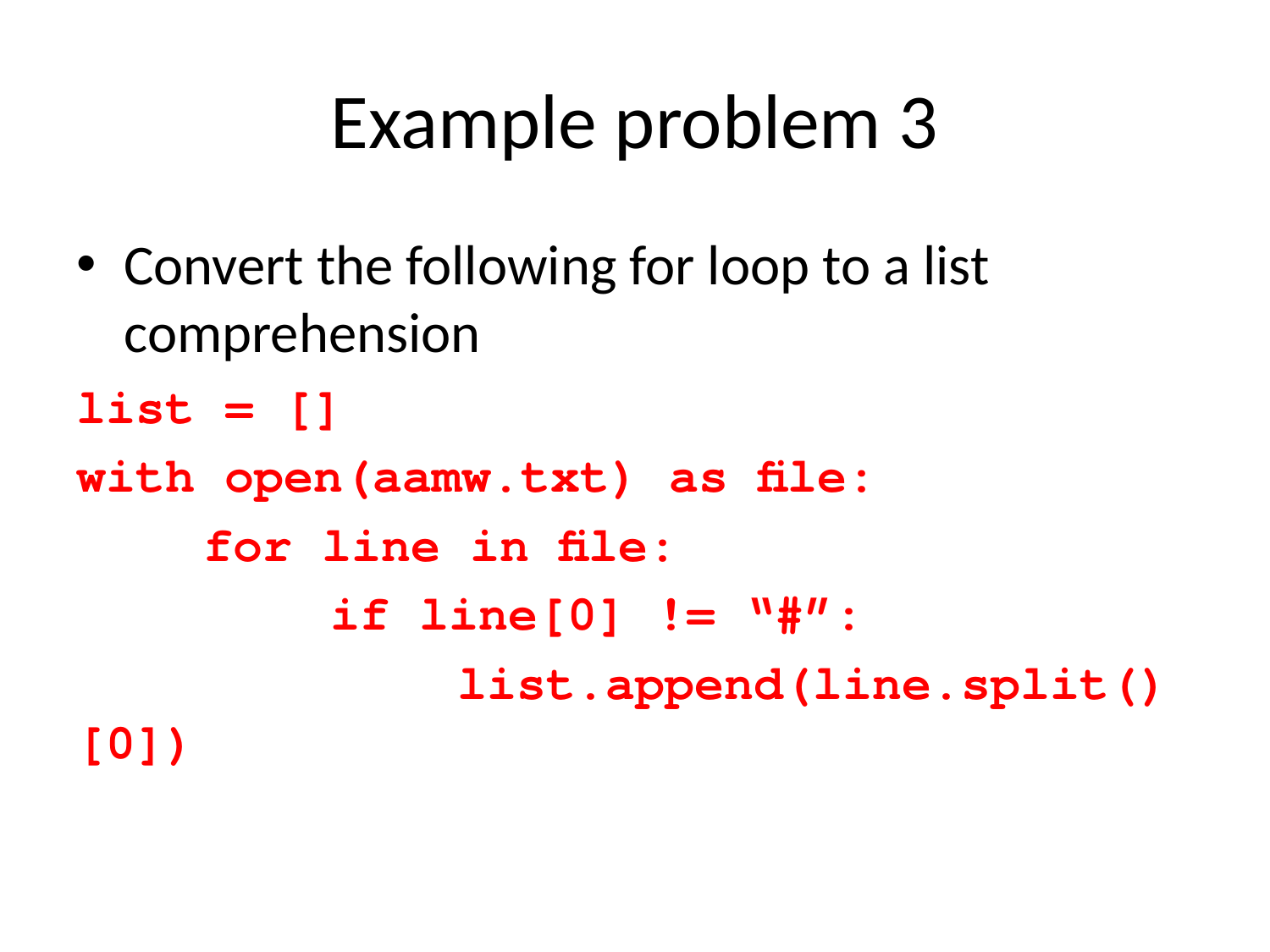

# Example problem 3
Convert the following for loop to a list comprehension
list = []
with open(aamw.txt) as file:
	for line in file:
		if line[0] != “#”:
			list.append(line.split()[0])